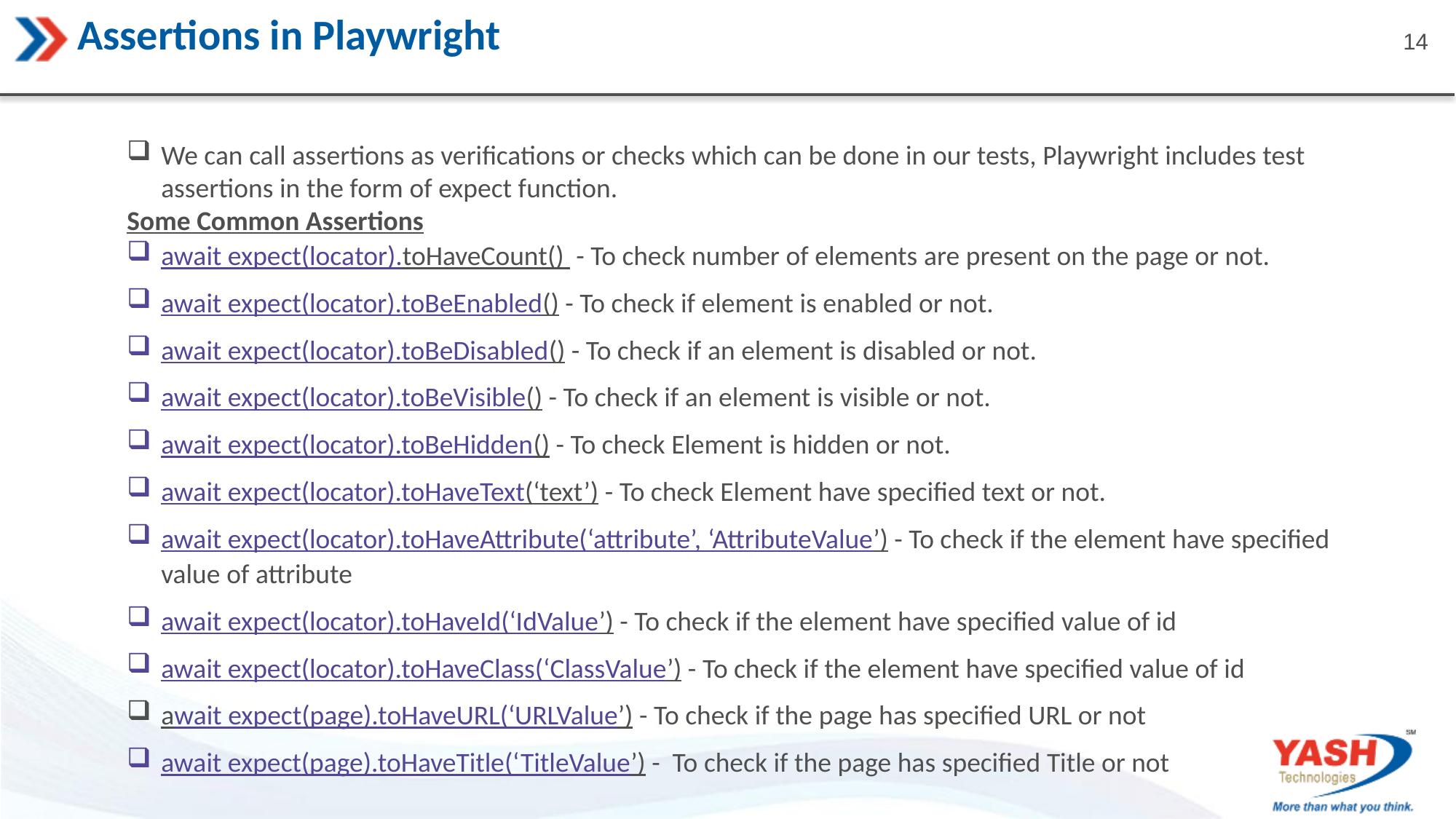

# Assertions in Playwright
We can call assertions as verifications or checks which can be done in our tests, Playwright includes test assertions in the form of expect function.
Some Common Assertions
await expect(locator).toHaveCount()  - To check number of elements are present on the page or not.
await expect(locator).toBeEnabled() - To check if element is enabled or not.
await expect(locator).toBeDisabled() - To check if an element is disabled or not.
await expect(locator).toBeVisible() - To check if an element is visible or not.
await expect(locator).toBeHidden() - To check Element is hidden or not.
await expect(locator).toHaveText(‘text’) - To check Element have specified text or not.
await expect(locator).toHaveAttribute(‘attribute’, ‘AttributeValue’) - To check if the element have specified value of attribute
await expect(locator).toHaveId(‘IdValue’) - To check if the element have specified value of id
await expect(locator).toHaveClass(‘ClassValue’) - To check if the element have specified value of id
await expect(page).toHaveURL(‘URLValue’) - To check if the page has specified URL or not
await expect(page).toHaveTitle(‘TitleValue’) -  To check if the page has specified Title or not